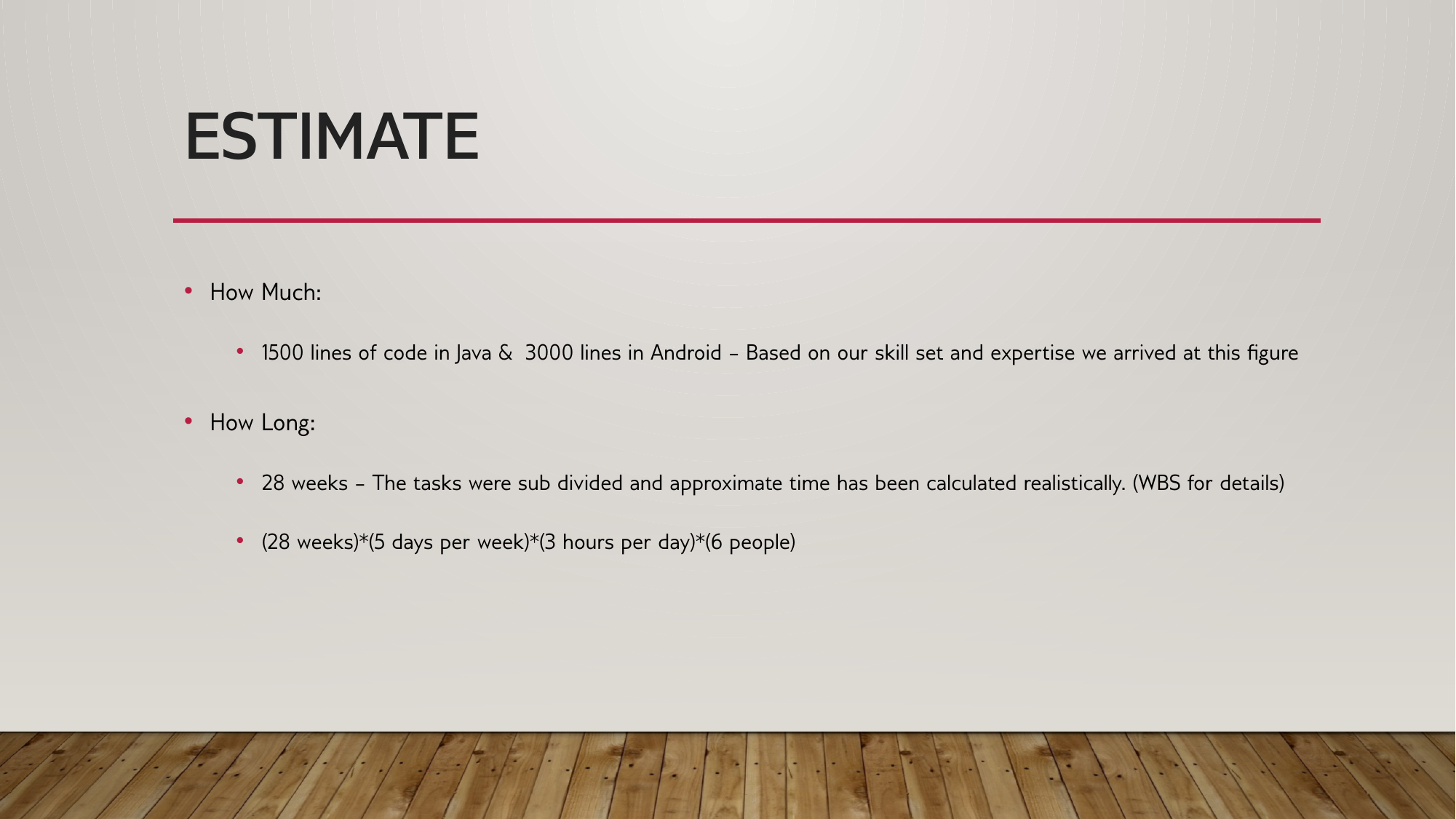

# Estimate
How Much:
1500 lines of code in Java &  3000 lines in Android – Based on our skill set and expertise we arrived at this figure
How Long:
28 weeks – The tasks were sub divided and approximate time has been calculated realistically. (WBS for details)
(28 weeks)*(5 days per week)*(3 hours per day)*(6 people)